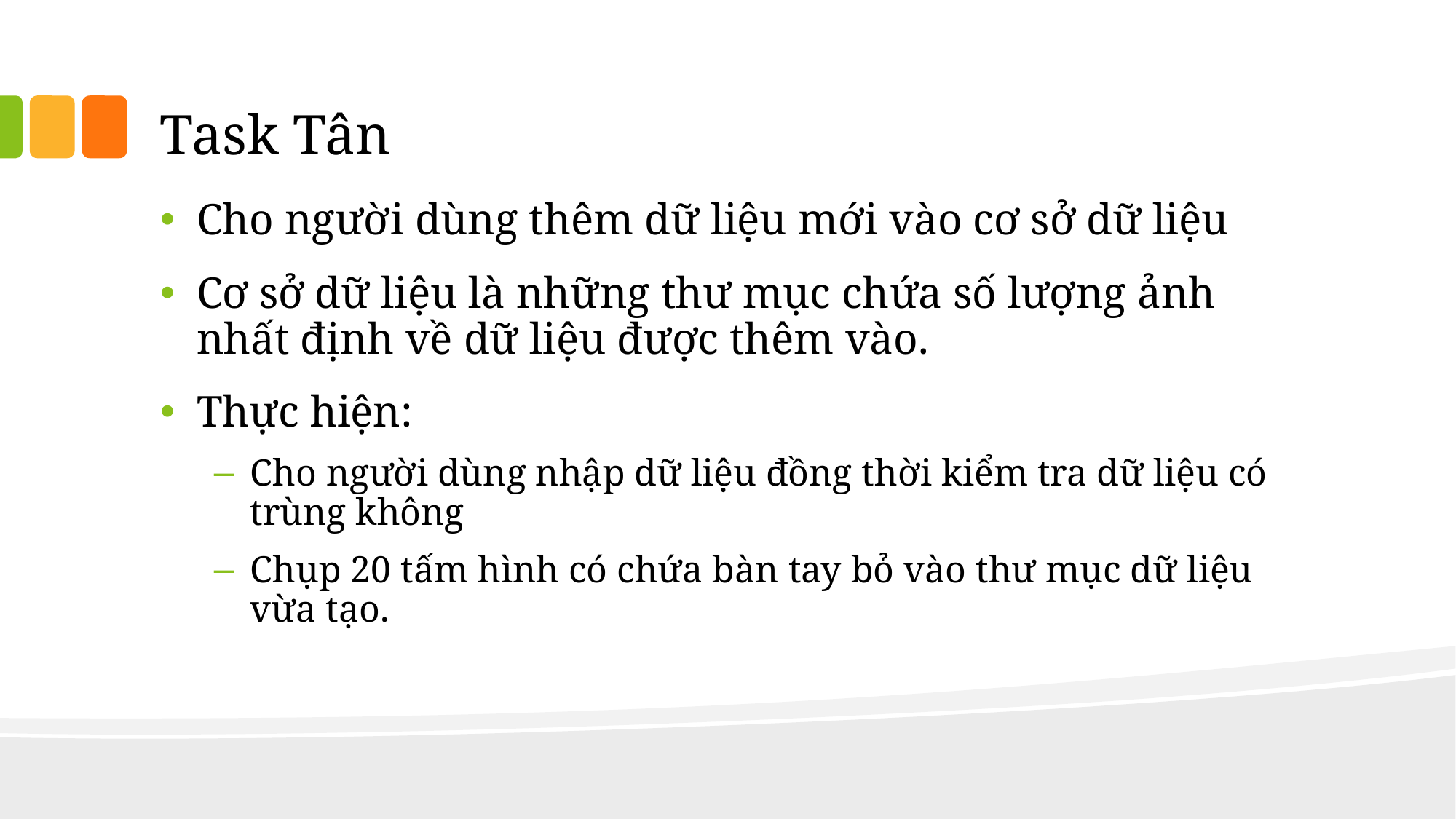

# Task Tân
Cho người dùng thêm dữ liệu mới vào cơ sở dữ liệu
Cơ sở dữ liệu là những thư mục chứa số lượng ảnh nhất định về dữ liệu được thêm vào.
Thực hiện:
Cho người dùng nhập dữ liệu đồng thời kiểm tra dữ liệu có trùng không
Chụp 20 tấm hình có chứa bàn tay bỏ vào thư mục dữ liệu vừa tạo.